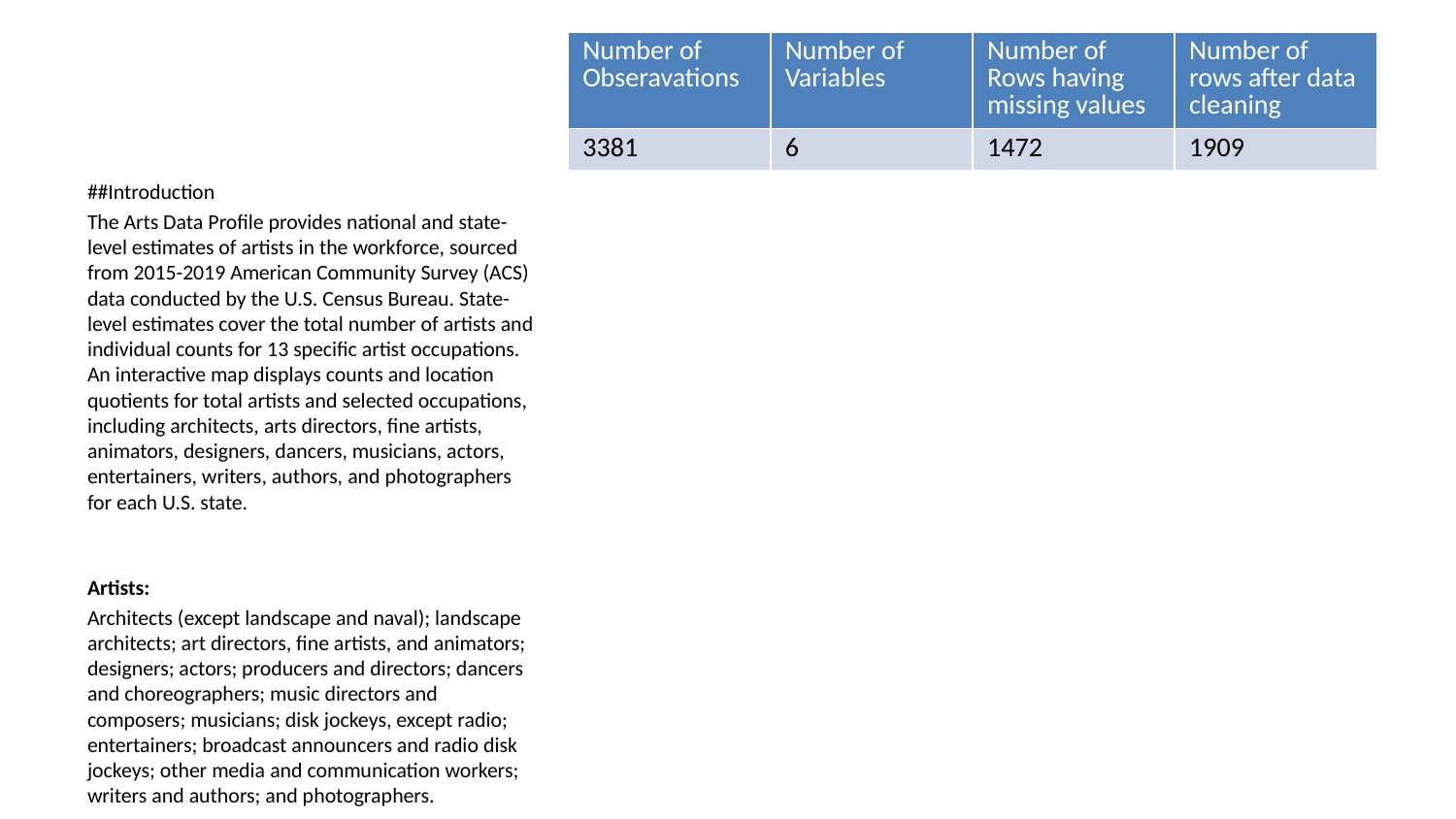

| Number of Obseravations | Number of Variables | Number of Rows having missing values | Number of rows after data cleaning |
| --- | --- | --- | --- |
| 3381 | 6 | 1472 | 1909 |
##Introduction
The Arts Data Profile provides national and state-level estimates of artists in the workforce, sourced from 2015-2019 American Community Survey (ACS) data conducted by the U.S. Census Bureau. State-level estimates cover the total number of artists and individual counts for 13 specific artist occupations. An interactive map displays counts and location quotients for total artists and selected occupations, including architects, arts directors, fine artists, animators, designers, dancers, musicians, actors, entertainers, writers, authors, and photographers for each U.S. state.
Artists:
Architects (except landscape and naval); landscape architects; art directors, fine artists, and animators; designers; actors; producers and directors; dancers and choreographers; music directors and composers; musicians; disk jockeys, except radio; entertainers; broadcast announcers and radio disk jockeys; other media and communication workers; writers and authors; and photographers.
Location Quotients
The location quotient (LQ) measures the concentration of a particular occupation within a state’s labor force, relative to that occupation’s concentration in the U.S. labor force. For example, an LQ of 1.2 indicates that the occupation clusters in a state at a level 20 percent greater than within the nation’s workforce at large. An LQ of 0.8 indicates that the occupation clusters in a state at a level 20 percent below the occupation’s concentration in the U.S. labor force.
Objective
Are there any states with a location quotient significantly below 1.0 for artists?
What is the overall distribution of artist types across different states or territories?
The top 10 state /territory has the highest number of artists, as indicated by the location quotient.
Is there a correlation between the percentage of artists in a state (artists_share) and the state’s number of workers?
How does the racial diversity of artists vary across different states or territories? Are there states with a more diverse artist population than others?
The top 10 states which has the most number of Asian artists, and the related population percentage.
Delving into dataset intricacies, addressing anomalies, exploring trends, and presenting visualizations Seeking patterns, correlations, and distinctive features to enhance understanding of the artistic workforce in the U.S. An analytical journey unfolding across different states and territories
Dataset Description